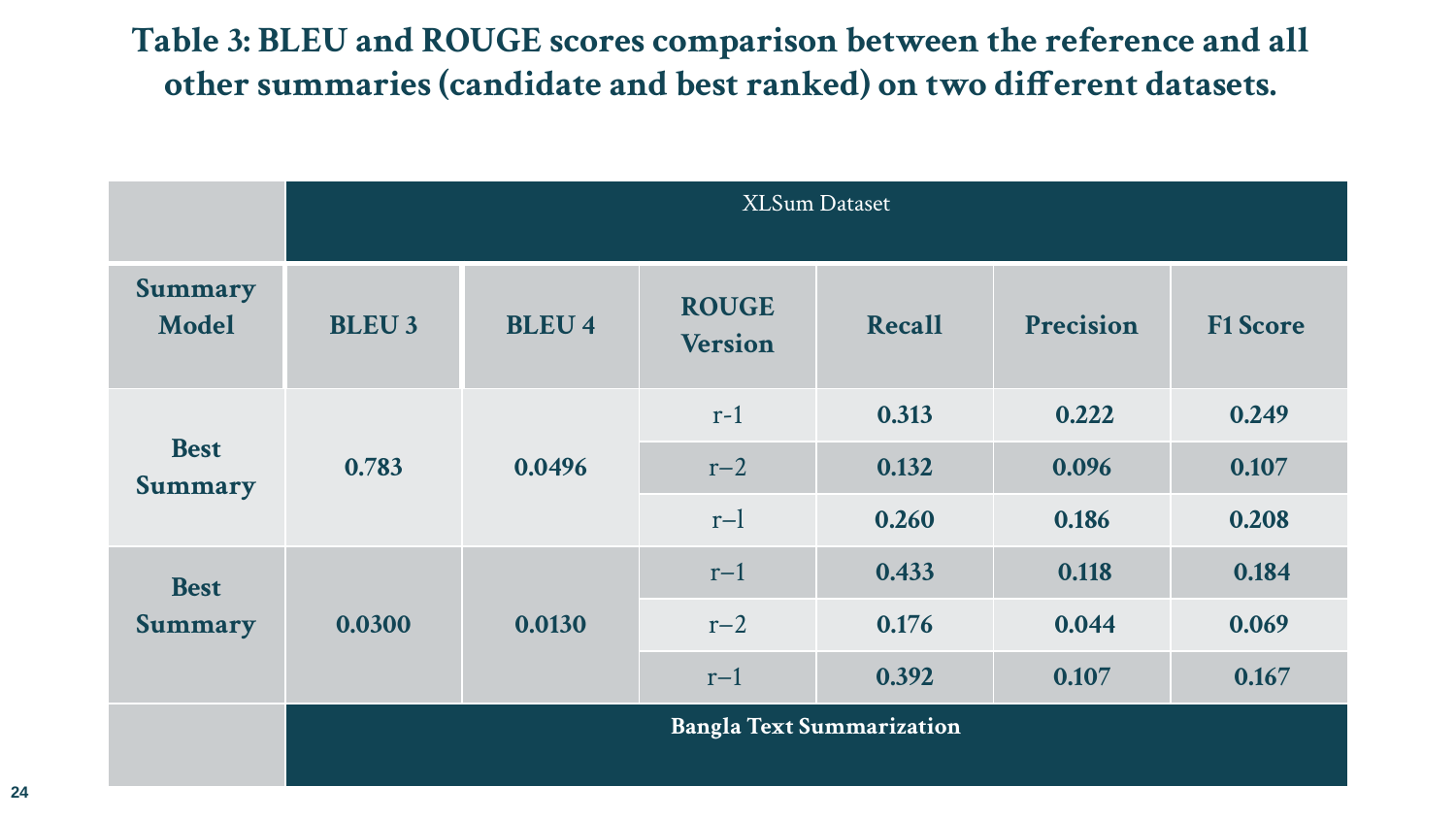

Table 3: BLEU and ROUGE scores comparison between the reference and all other summaries (candidate and best ranked) on two different datasets.

|  | XLSum Dataset |  |  |  |  |  |
| --- | --- | --- | --- | --- | --- | --- |
| Summary Model | BLEU 3 | BLEU 4 | ROUGE Version | Recall | Precision | F1 Score |
| Best Summary | 0.783 | 0.0496 | r-1 | 0.313 | 0.222 | 0.249 |
|  |  |  | r−2 | 0.132 | 0.096 | 0.107 |
|  |  |  | r−l | 0.260 | 0.186 | 0.208 |
| Best Summary | 0.0300 | 0.0130 | r−1 | 0.433 | 0.118 | 0.184 |
|  |  |  | r−2 | 0.176 | 0.044 | 0.069 |
|  |  |  | r−1 | 0.392 | 0.107 | 0.167 |
|  | Bangla Text Summarization |  |  |  |  |  |
24
24